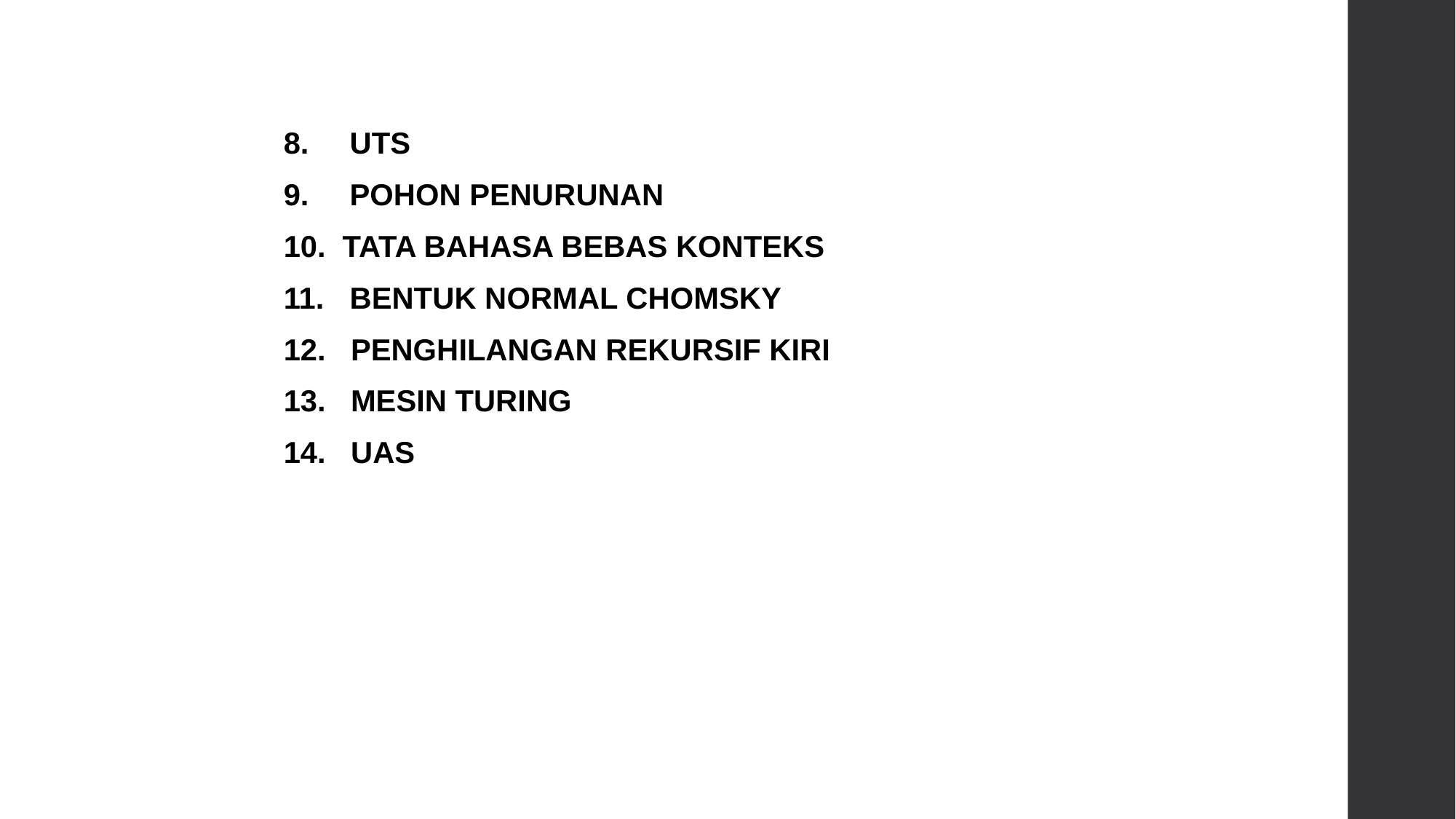

UTS
   POHON PENURUNAN
  TATA BAHASA BEBAS KONTEKS
   BENTUK NORMAL CHOMSKY
   PENGHILANGAN REKURSIF KIRI
   MESIN TURING
   UAS